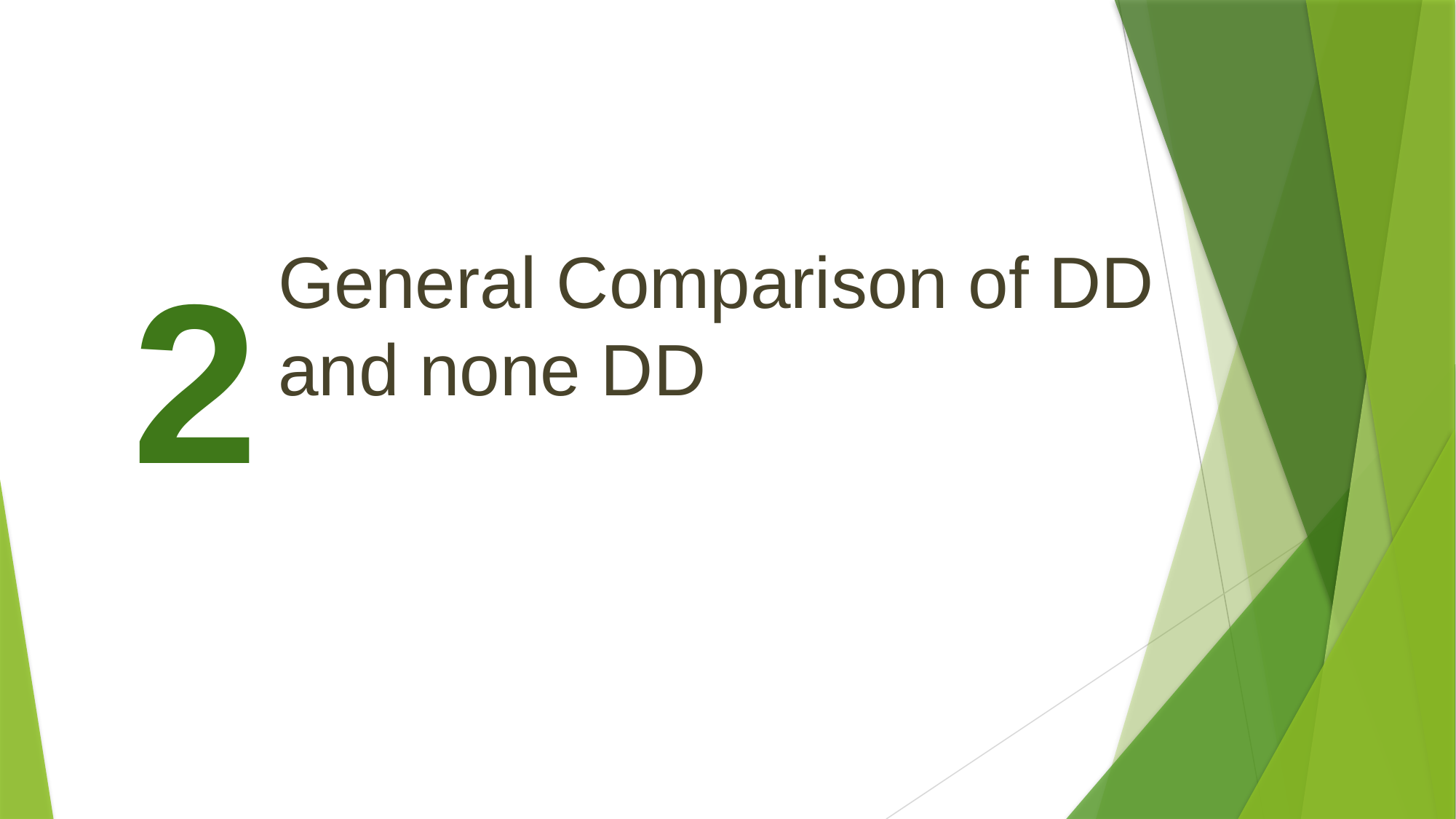

# General Comparison of DD and none DD
2